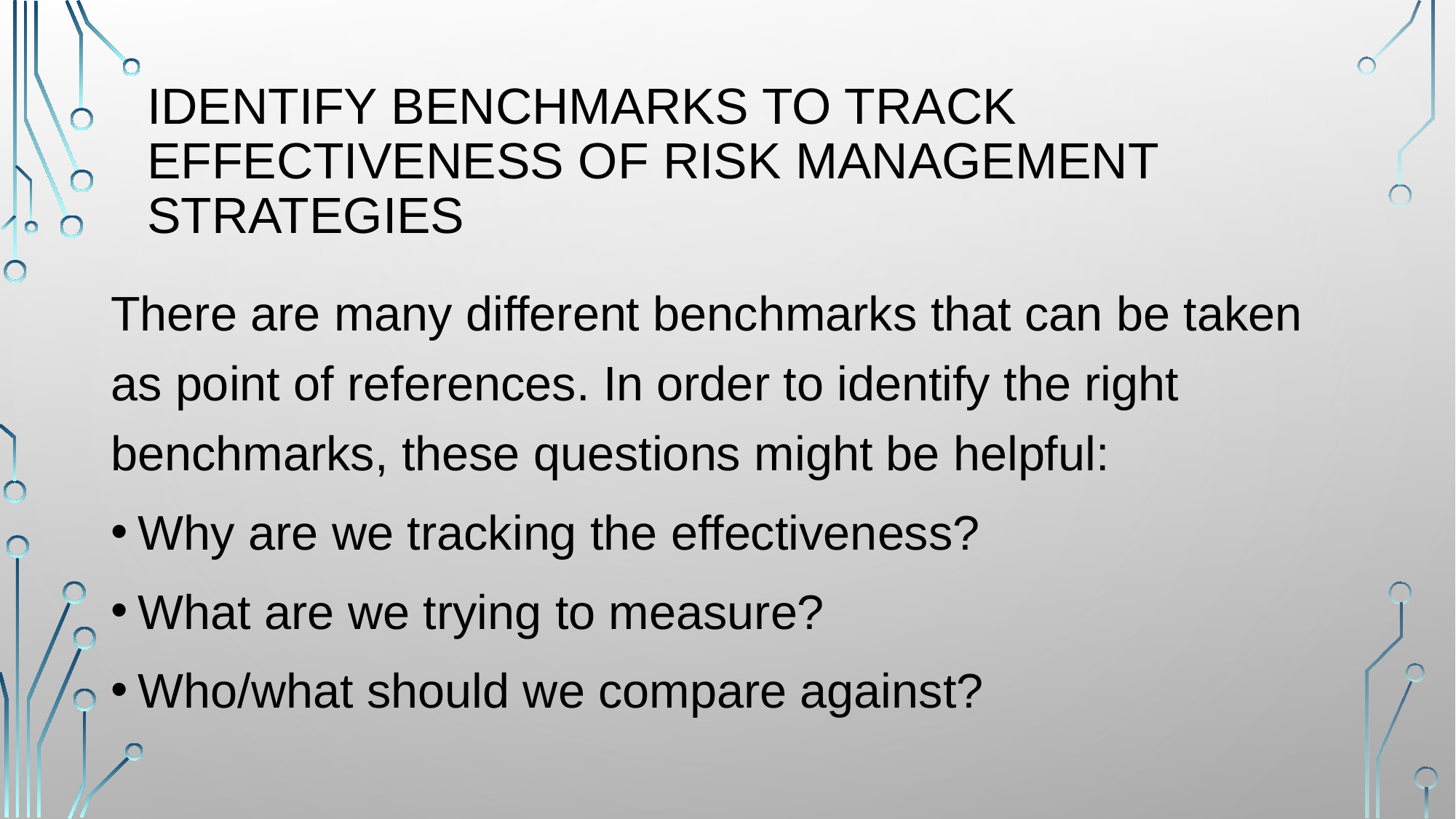

# Identify benchmarks to track effectiveness of risk management strategies
There are many different benchmarks that can be taken as point of references. In order to identify the right benchmarks, these questions might be helpful:
Why are we tracking the effectiveness?
What are we trying to measure?
Who/what should we compare against?